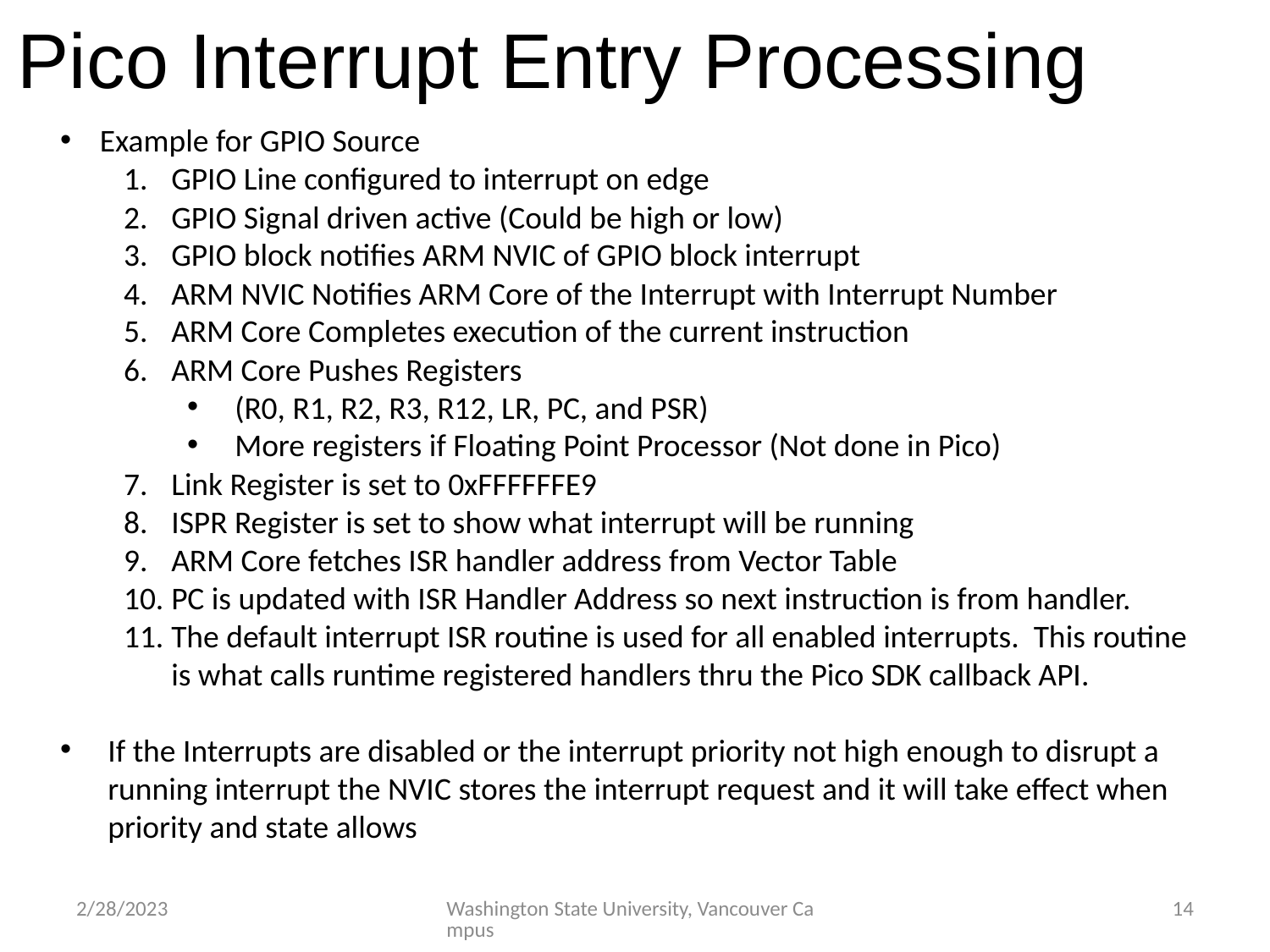

Pico Interrupt Entry Processing
Example for GPIO Source
GPIO Line configured to interrupt on edge
GPIO Signal driven active (Could be high or low)
GPIO block notifies ARM NVIC of GPIO block interrupt
ARM NVIC Notifies ARM Core of the Interrupt with Interrupt Number
ARM Core Completes execution of the current instruction
ARM Core Pushes Registers
(R0, R1, R2, R3, R12, LR, PC, and PSR)
More registers if Floating Point Processor (Not done in Pico)
Link Register is set to 0xFFFFFFE9
ISPR Register is set to show what interrupt will be running
ARM Core fetches ISR handler address from Vector Table
PC is updated with ISR Handler Address so next instruction is from handler.
The default interrupt ISR routine is used for all enabled interrupts.  This routine is what calls runtime registered handlers thru the Pico SDK callback API.

If the Interrupts are disabled or the interrupt priority not high enough to disrupt a running interrupt the NVIC stores the interrupt request and it will take effect when priority and state allows

2/28/2023
Washington State University, Vancouver Campus
14